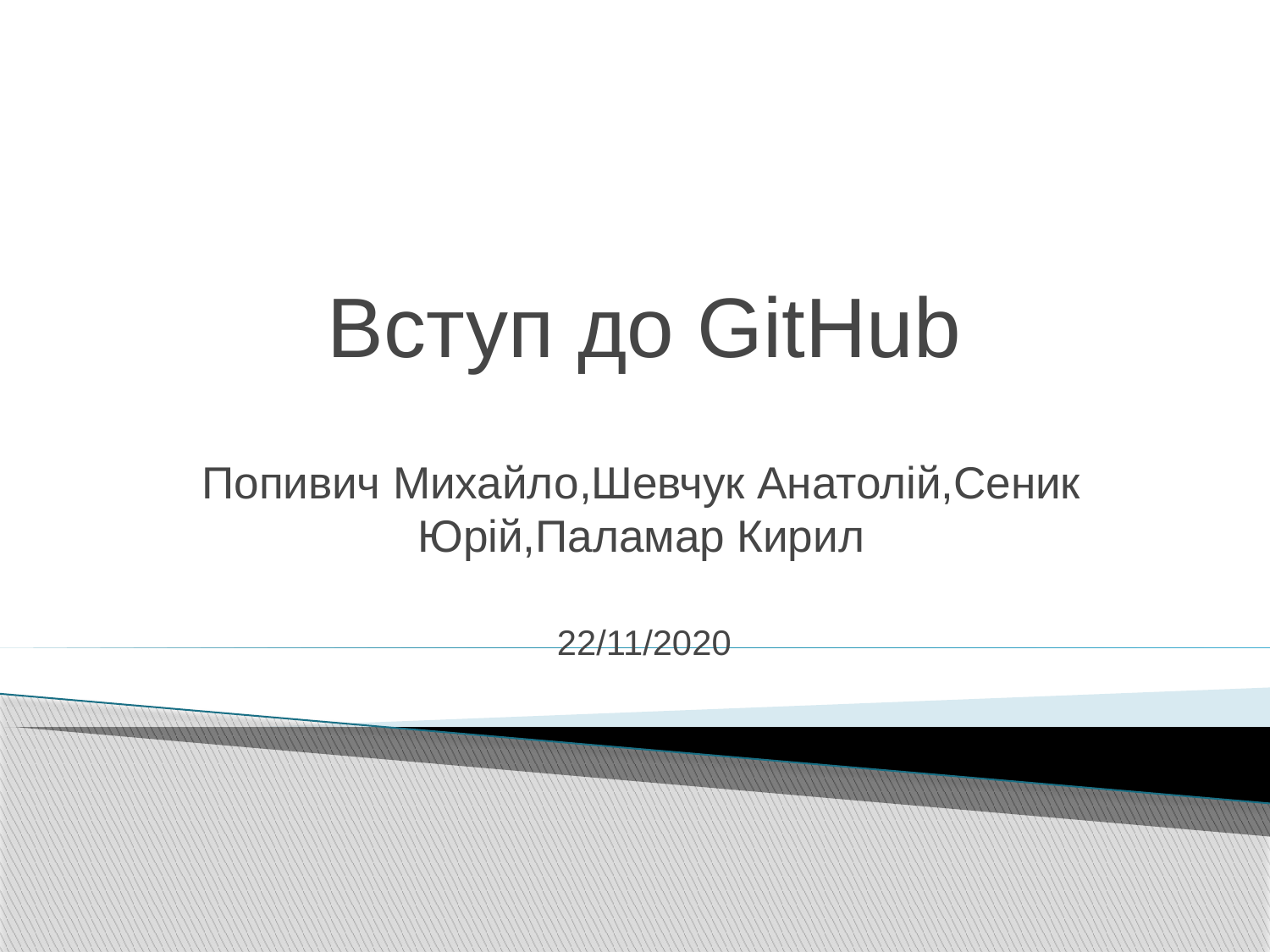

# Вступ до GitHub
Попивич Михайло,Шевчук Анатолій,Сеник Юрій,Паламар Кирил
22/11/2020